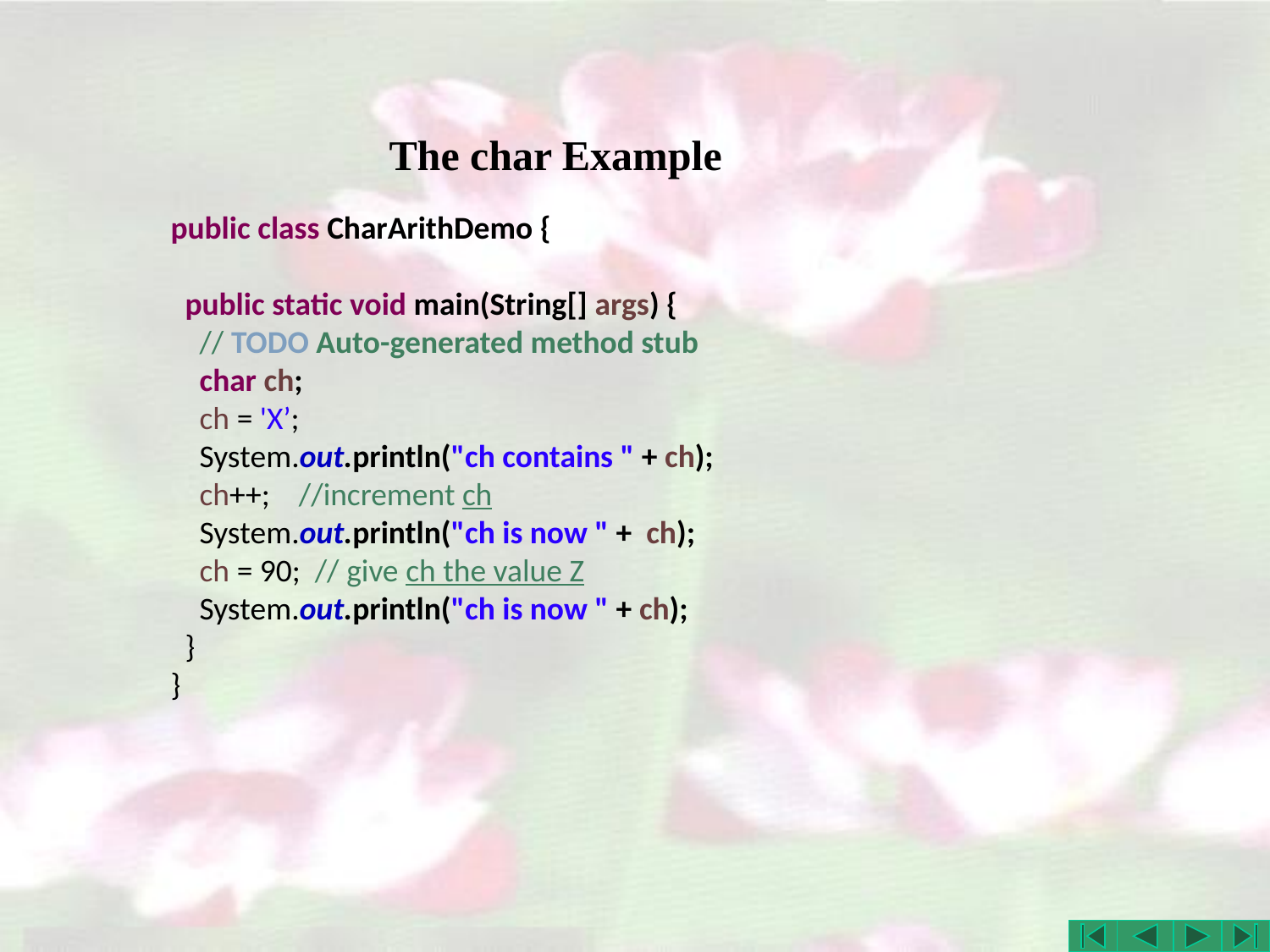

# The char Example
public class CharArithDemo {

  public static void main(String[] args) {
    // TODO Auto-generated method stub
    char ch;
    ch = 'X’;
    System.out.println("ch contains " + ch);
    ch++;    //increment ch
    System.out.println("ch is now " +  ch);
    ch = 90;  // give ch the value Z
    System.out.println("ch is now " + ch);
  }
}